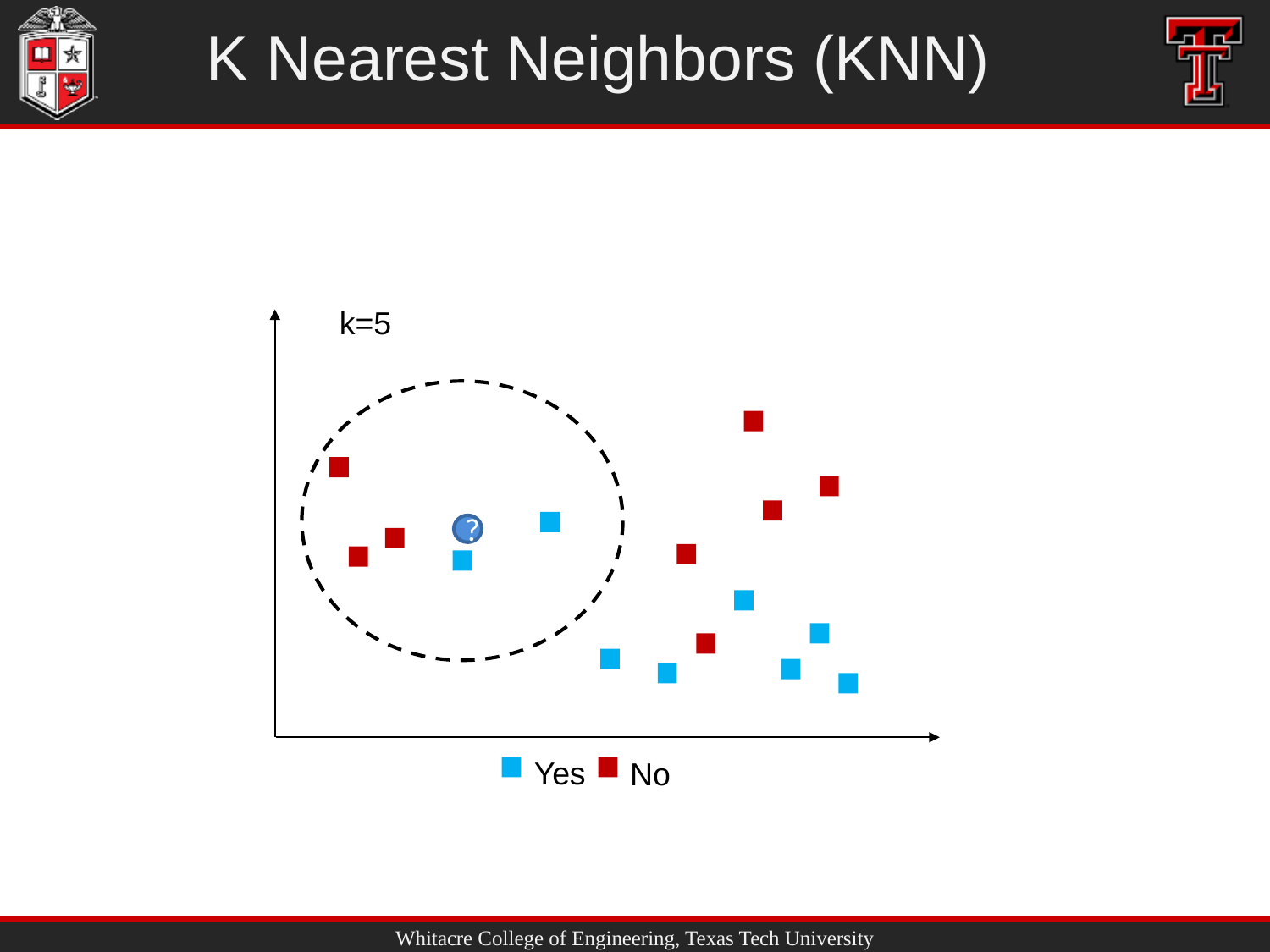

# K Nearest Neighbors (KNN)
k=5

?

Yes
No